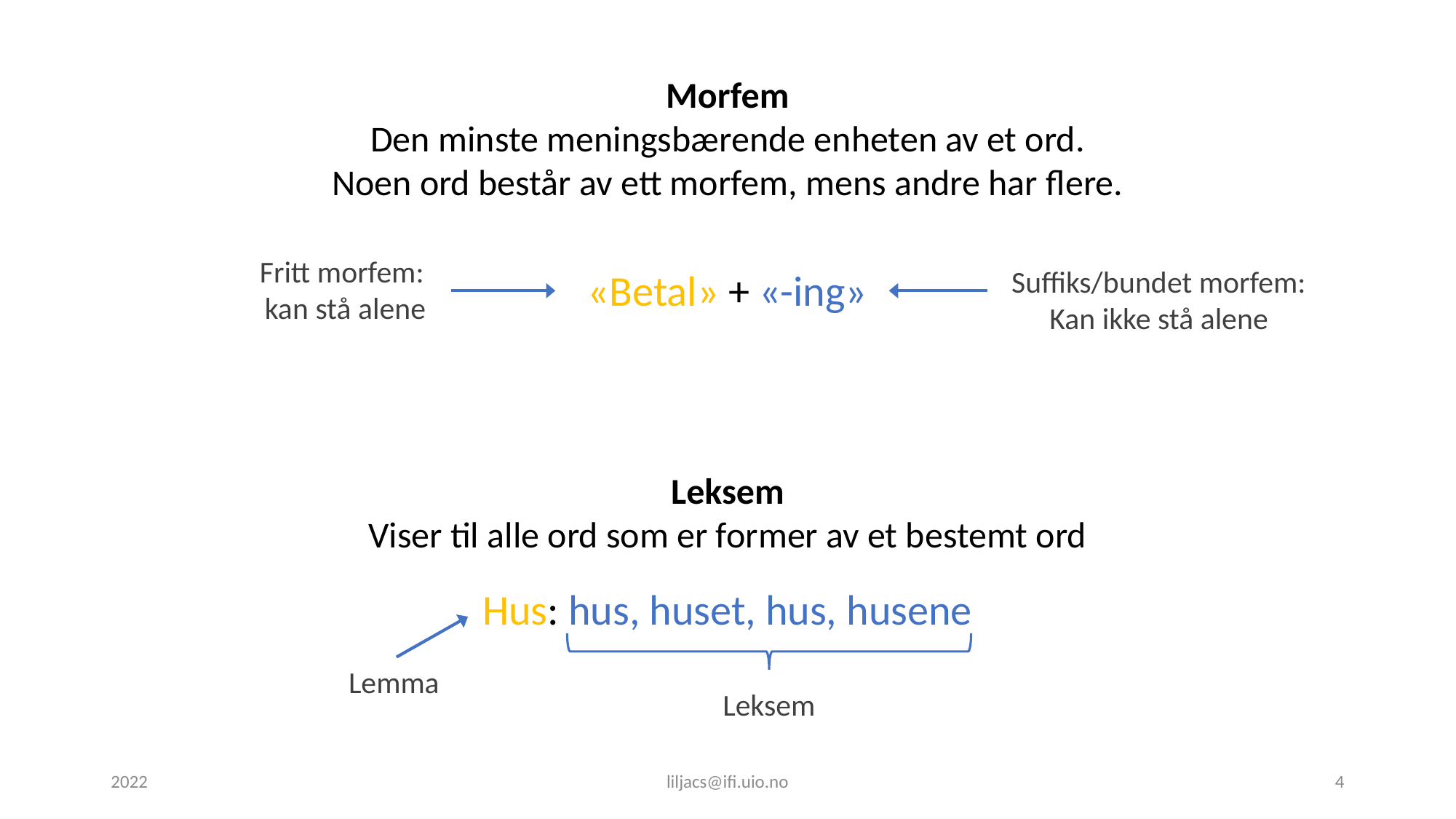

Morfem
Den minste meningsbærende enheten av et ord.
Noen ord består av ett morfem, mens andre har flere.

Fritt morfem:
 kan stå alene
Suffiks/bundet morfem:
Kan ikke stå alene
«Betal» + «-ing»

Leksem
Viser til alle ord som er former av et bestemt ord
Hus: hus, huset, hus, husene
Lemma
Leksem
2022
liljacs@ifi.uio.no
4